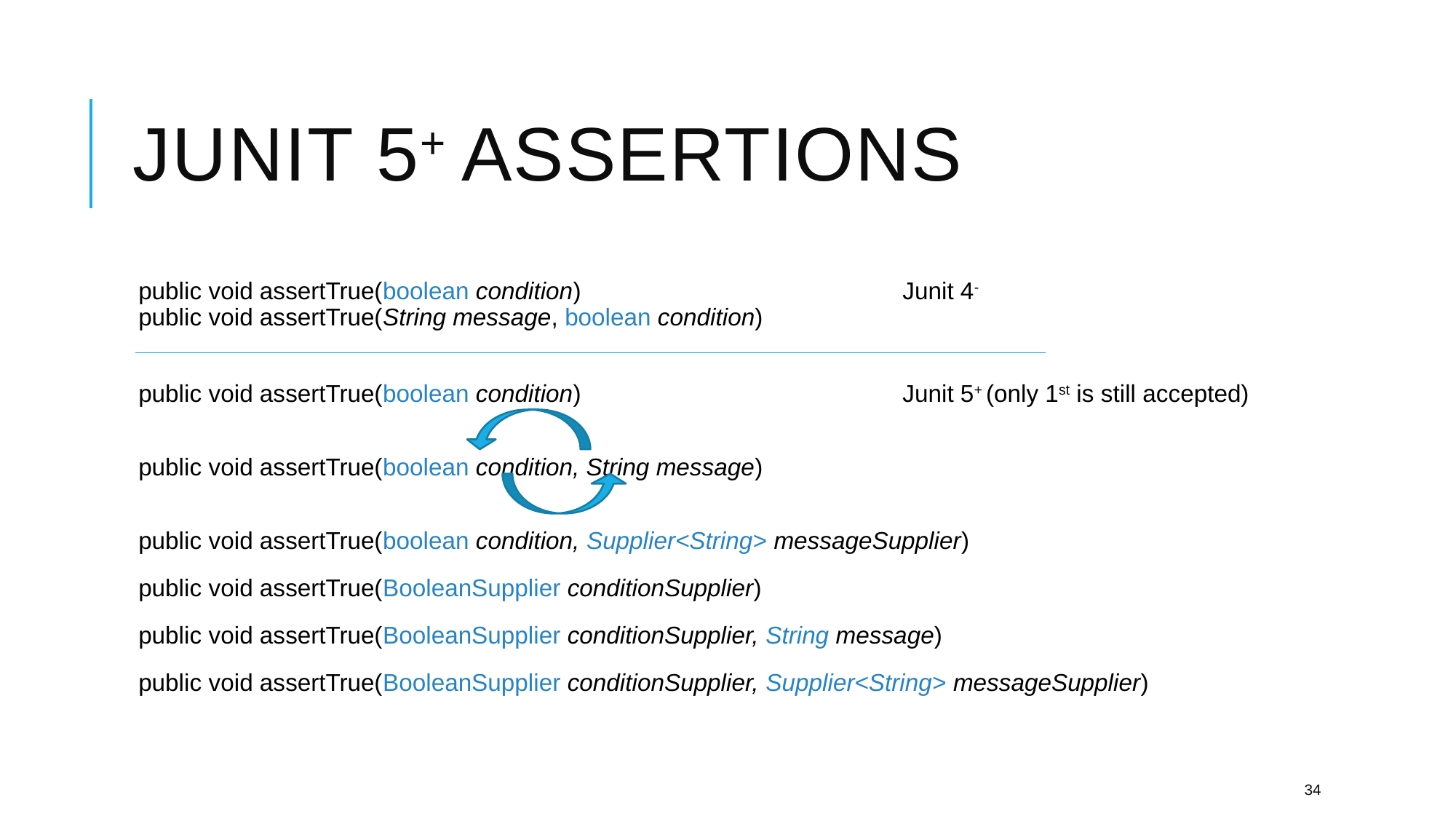

# JUnit 5+ assertions
public void assertTrue(boolean condition)			Junit 4-
public void assertTrue(String message, boolean condition)
public void assertTrue(boolean condition)			Junit 5+ (only 1st is still accepted)
public void assertTrue(boolean condition, String message)
public void assertTrue(boolean condition, Supplier<String> messageSupplier)
public void assertTrue(BooleanSupplier conditionSupplier)
public void assertTrue(BooleanSupplier conditionSupplier, String message)
public void assertTrue(BooleanSupplier conditionSupplier, Supplier<String> messageSupplier)

34